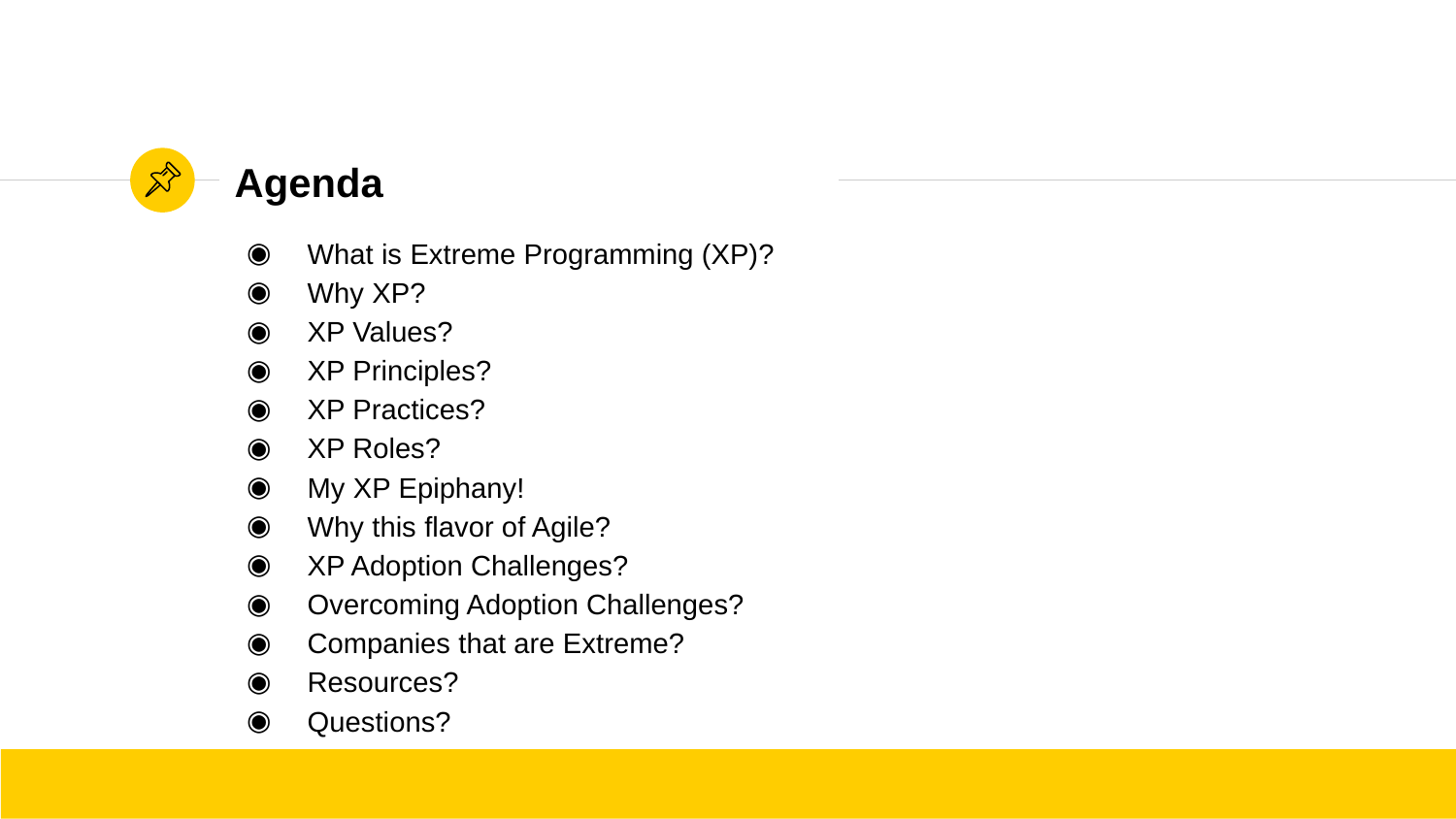

# Agenda

What is Extreme Programming (XP)?
Why XP?
XP Values?
XP Principles?
XP Practices?
XP Roles?
My XP Epiphany!
Why this flavor of Agile?
XP Adoption Challenges?
Overcoming Adoption Challenges?
Companies that are Extreme?
Resources?
Questions?